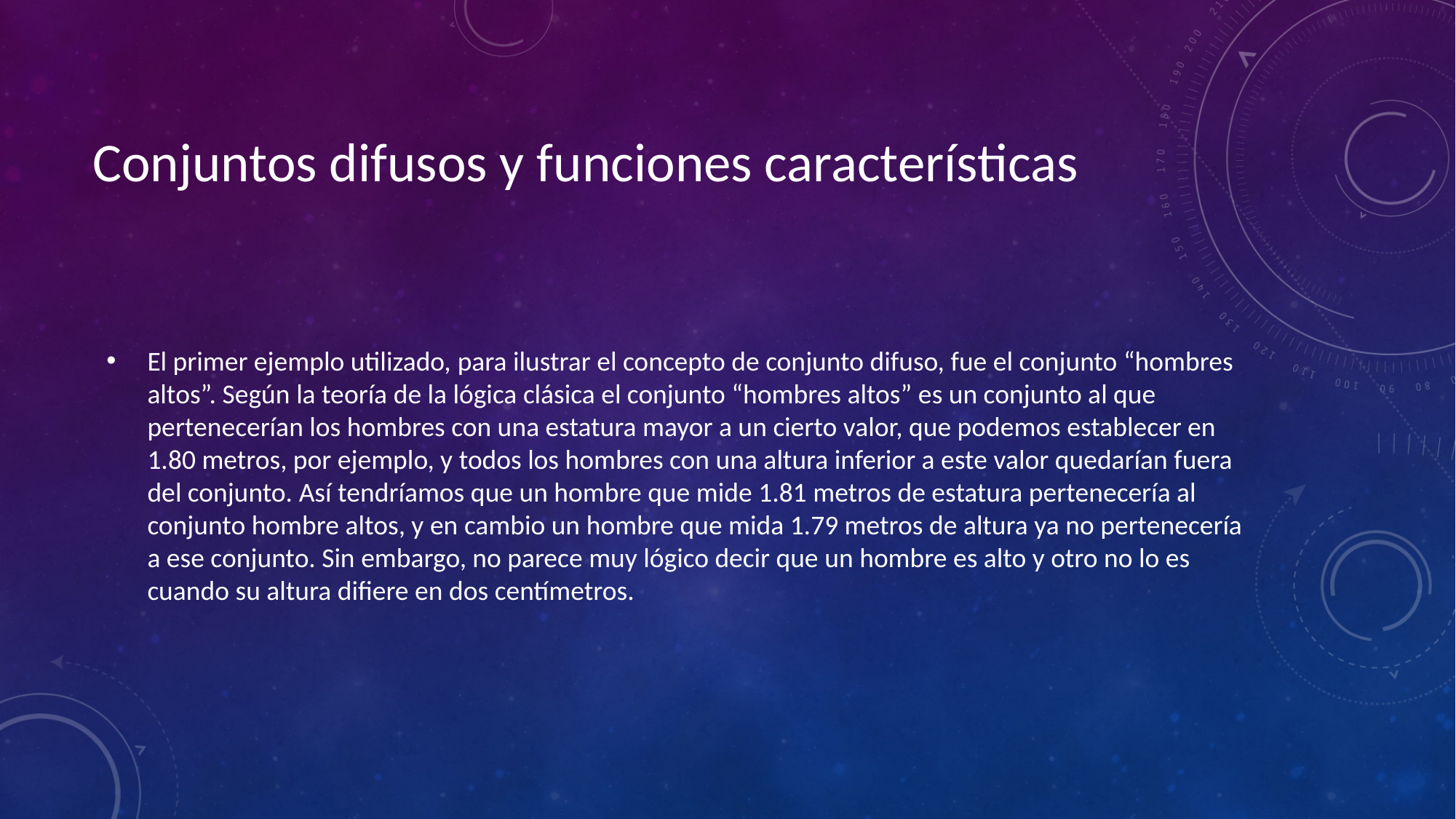

# Conjuntos difusos y funciones características
El primer ejemplo utilizado, para ilustrar el concepto de conjunto difuso, fue el conjunto “hombres altos”. Según la teoría de la lógica clásica el conjunto “hombres altos” es un conjunto al que pertenecerían los hombres con una estatura mayor a un cierto valor, que podemos establecer en 1.80 metros, por ejemplo, y todos los hombres con una altura inferior a este valor quedarían fuera del conjunto. Así tendríamos que un hombre que mide 1.81 metros de estatura pertenecería al conjunto hombre altos, y en cambio un hombre que mida 1.79 metros de altura ya no pertenecería a ese conjunto. Sin embargo, no parece muy lógico decir que un hombre es alto y otro no lo es cuando su altura difiere en dos centímetros.